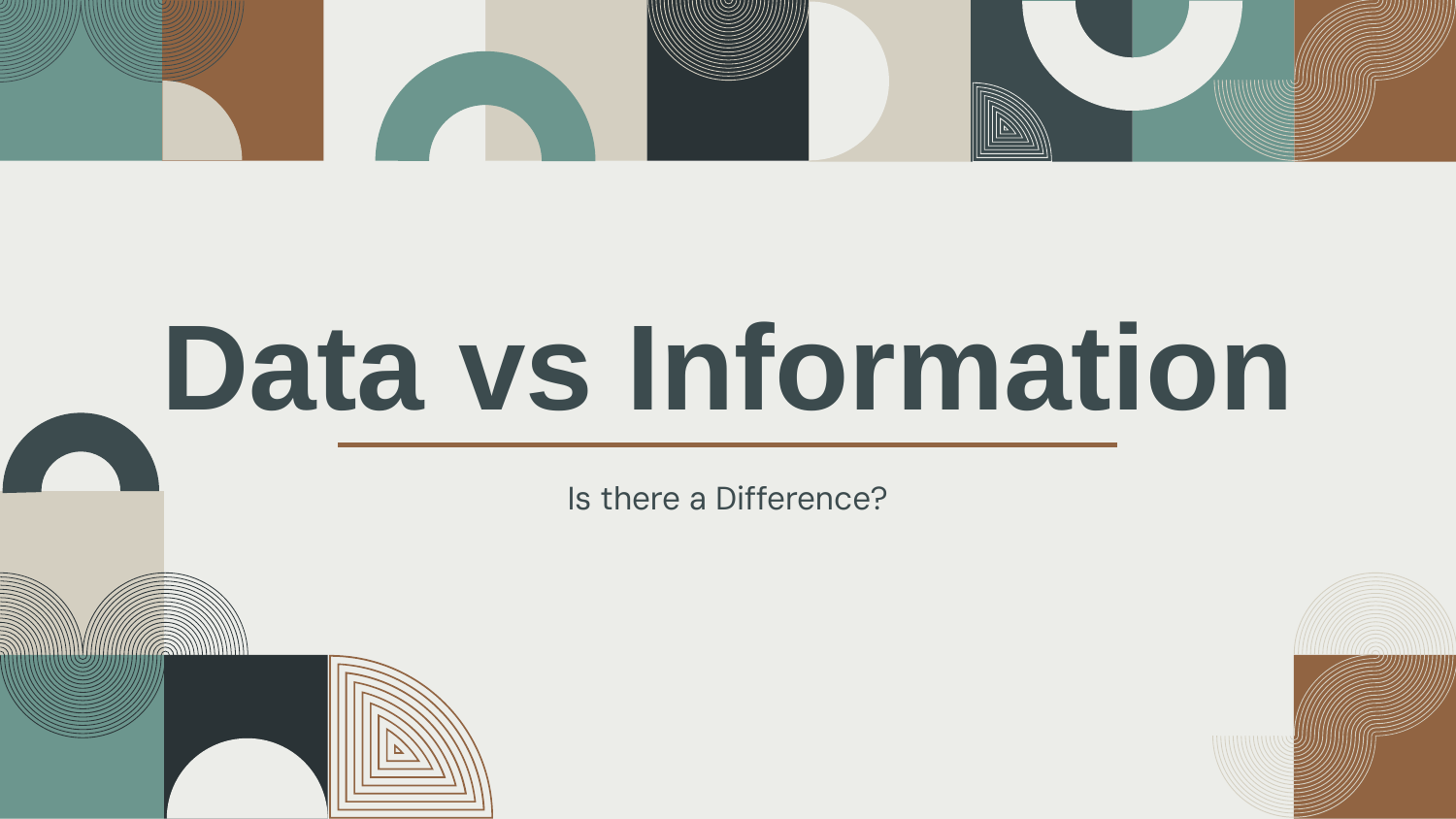

# Data vs Information
Is there a Difference?